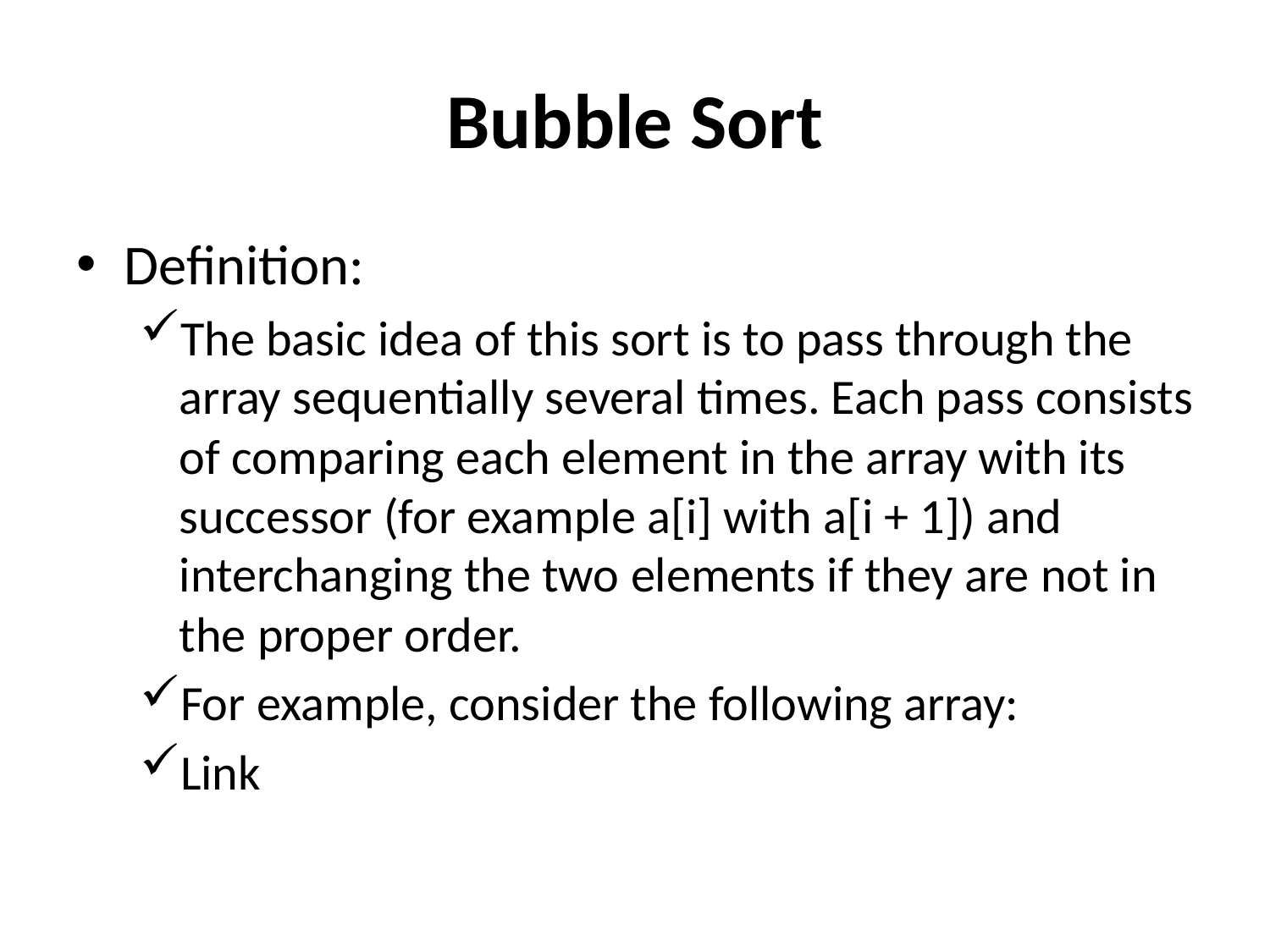

# Bubble Sort
Definition:
The basic idea of this sort is to pass through the array sequentially several times. Each pass consists of comparing each element in the array with its successor (for example a[i] with a[i + 1]) and interchanging the two elements if they are not in the proper order.
For example, consider the following array:
Link